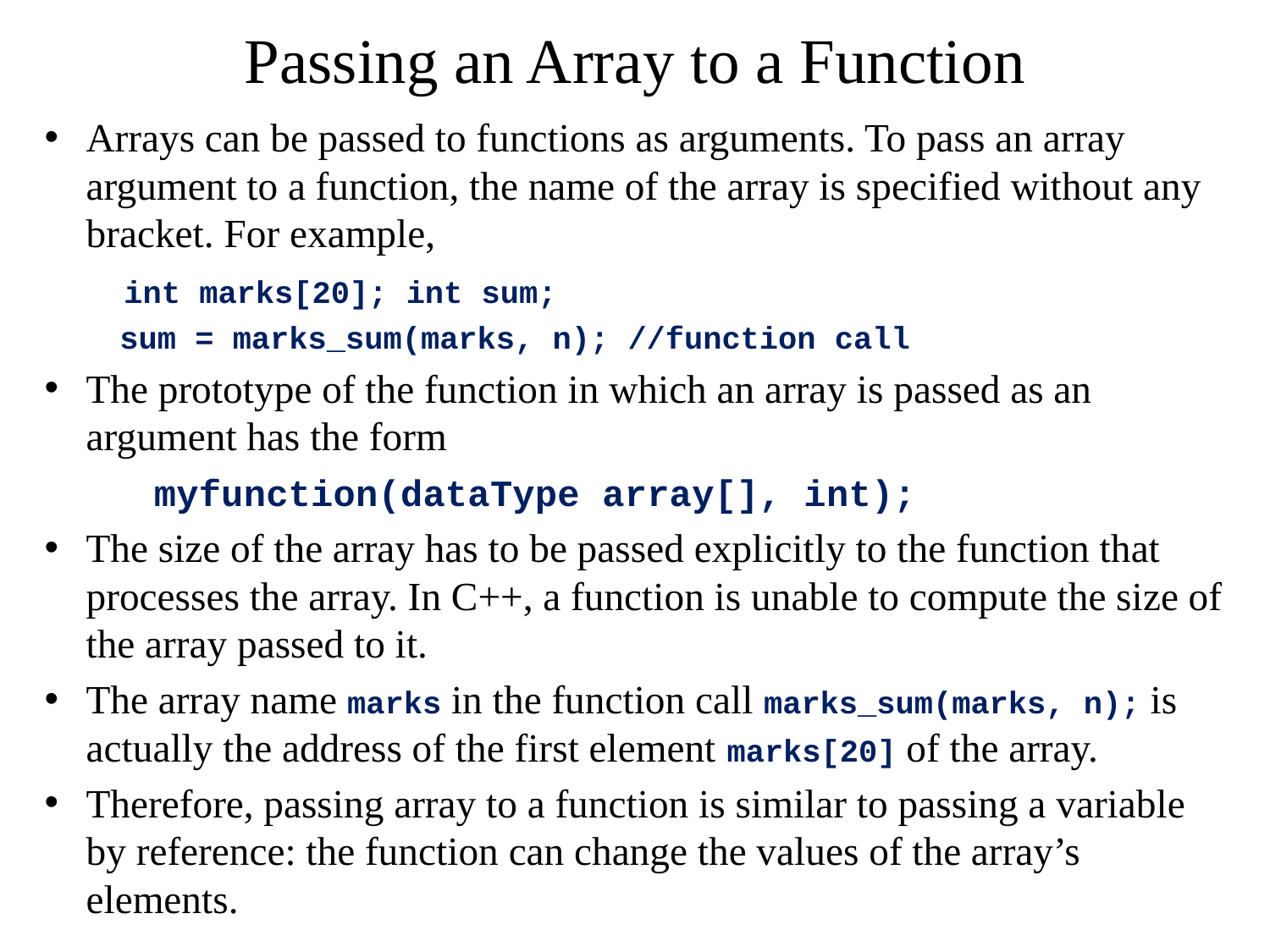

# Passing an Array to a Function
Arrays can be passed to functions as arguments. To pass an array argument to a function, the name of the array is specified without any bracket. For example,
        int marks[20]; int sum;
    sum = marks_sum(marks, n); //function call
The prototype of the function in which an array is passed as an argument has the form
           myfunction(dataType array[], int);
The size of the array has to be passed explicitly to the function that processes the array. In C++, a function is unable to compute the size of the array passed to it.
The array name marks in the function call marks_sum(marks, n); is actually the address of the first element marks[20] of the array.
Therefore, passing array to a function is similar to passing a variable by reference: the function can change the values of the array’s elements.